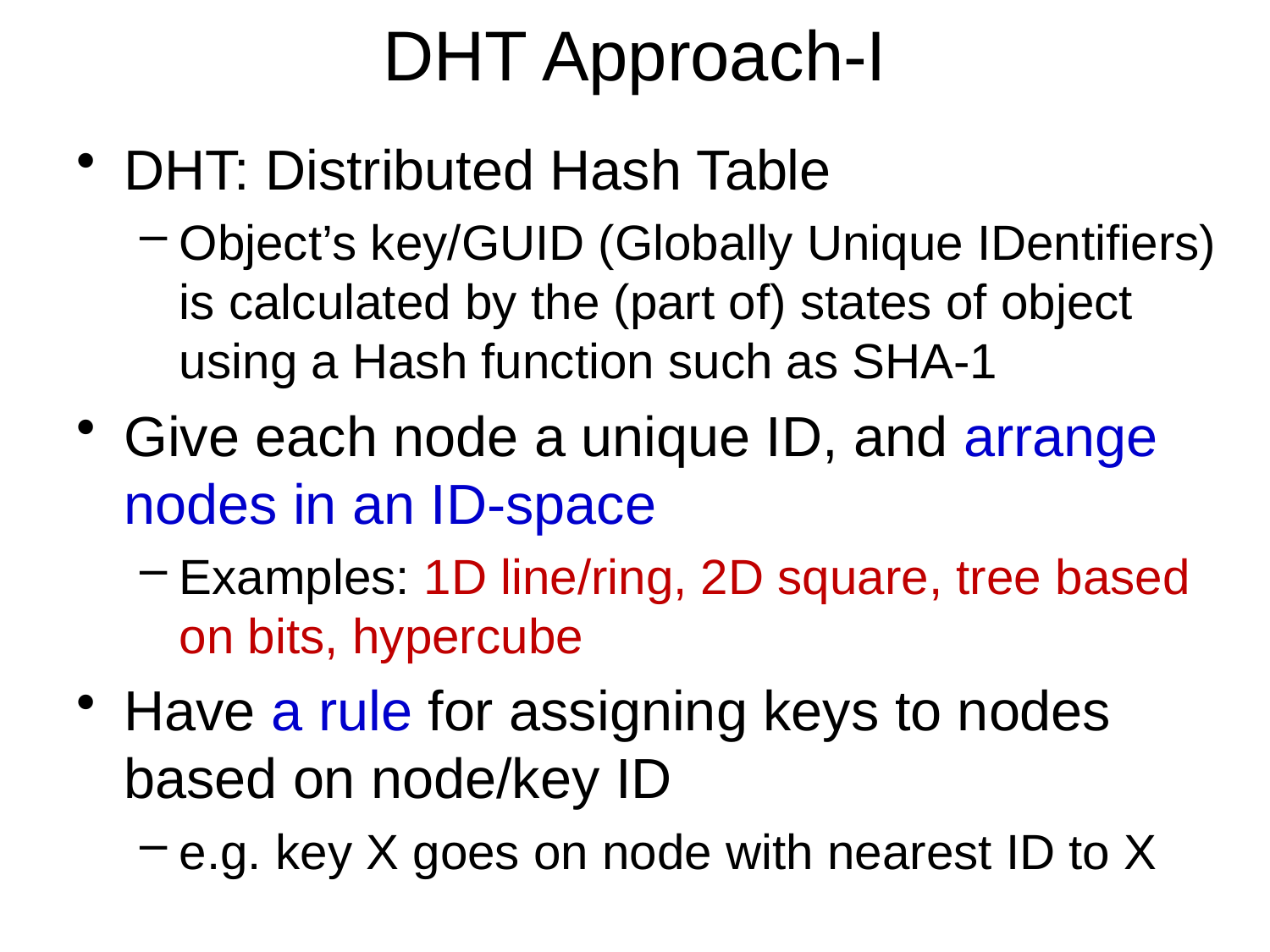

# DHT Approach-I
DHT: Distributed Hash Table
Object’s key/GUID (Globally Unique IDentifiers) is calculated by the (part of) states of object using a Hash function such as SHA-1
Give each node a unique ID, and arrange nodes in an ID-space
Examples: 1D line/ring, 2D square, tree based on bits, hypercube
Have a rule for assigning keys to nodes based on node/key ID
e.g. key X goes on node with nearest ID to X